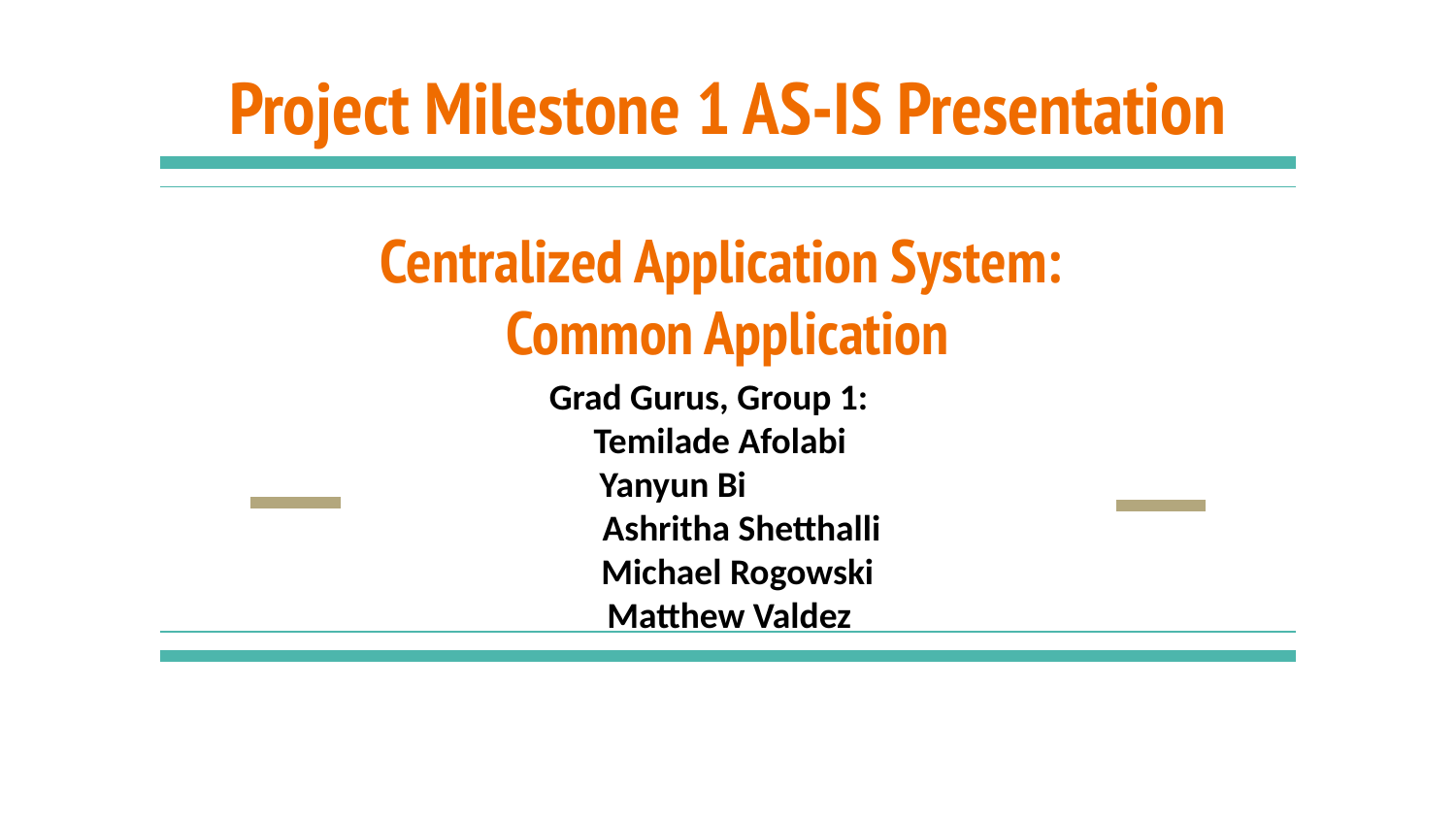

# Project Milestone 1 AS-IS Presentation

Centralized Application System:
Common Application
Grad Gurus, Group 1:
    Temilade Afolabi
                                Yanyun Bi
        Ashritha Shetthalli
       Michael Rogowski
     Matthew Valdez